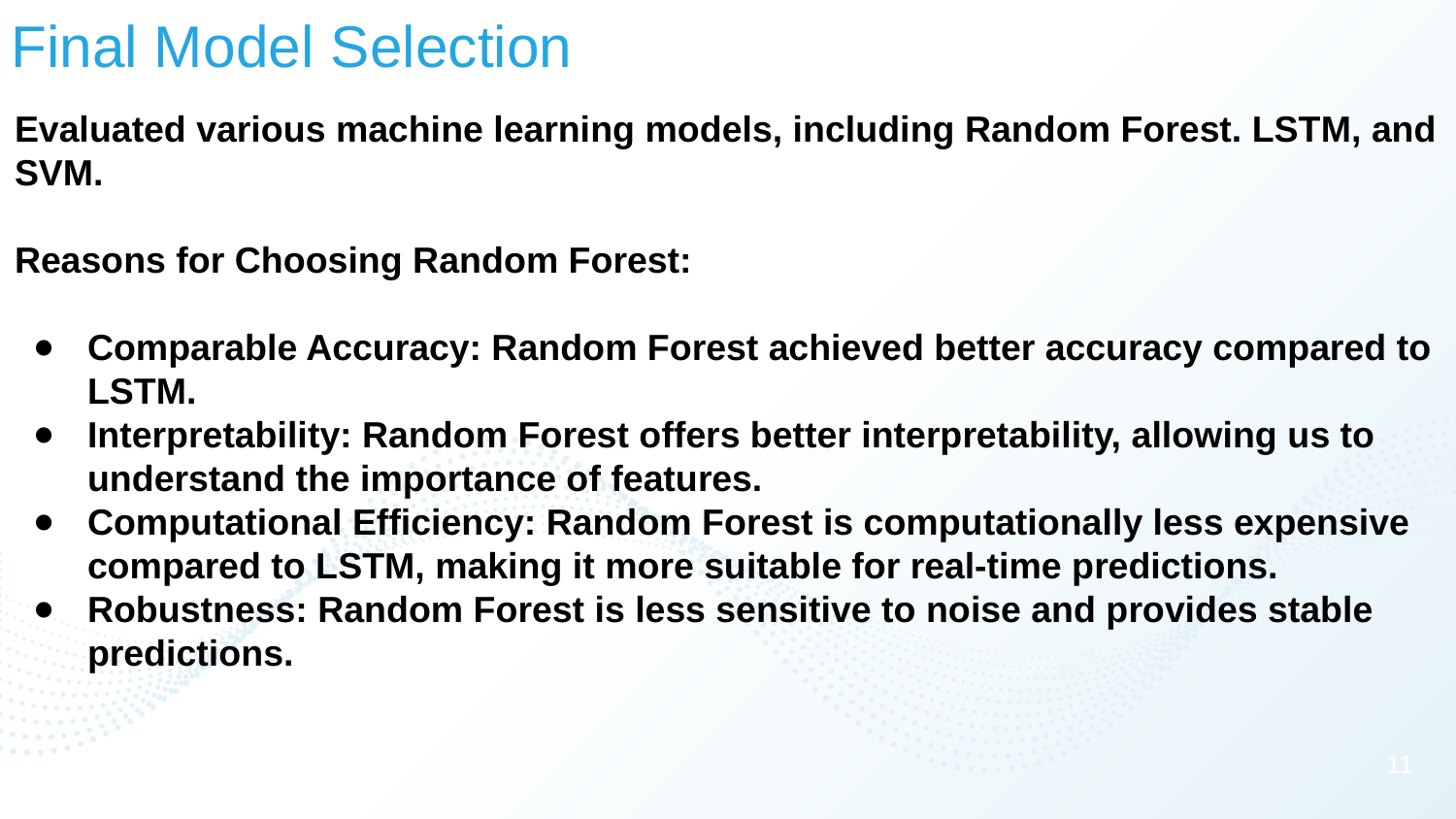

# Final Model Selection

Evaluated various machine learning models, including Random Forest. LSTM, and SVM.

Reasons for Choosing Random Forest:

Comparable Accuracy: Random Forest achieved better accuracy compared to LSTM.
Interpretability: Random Forest offers better interpretability, allowing us to understand the importance of features.
Computational Efficiency: Random Forest is computationally less expensive compared to LSTM, making it more suitable for real-time predictions.
Robustness: Random Forest is less sensitive to noise and provides stable predictions.

11